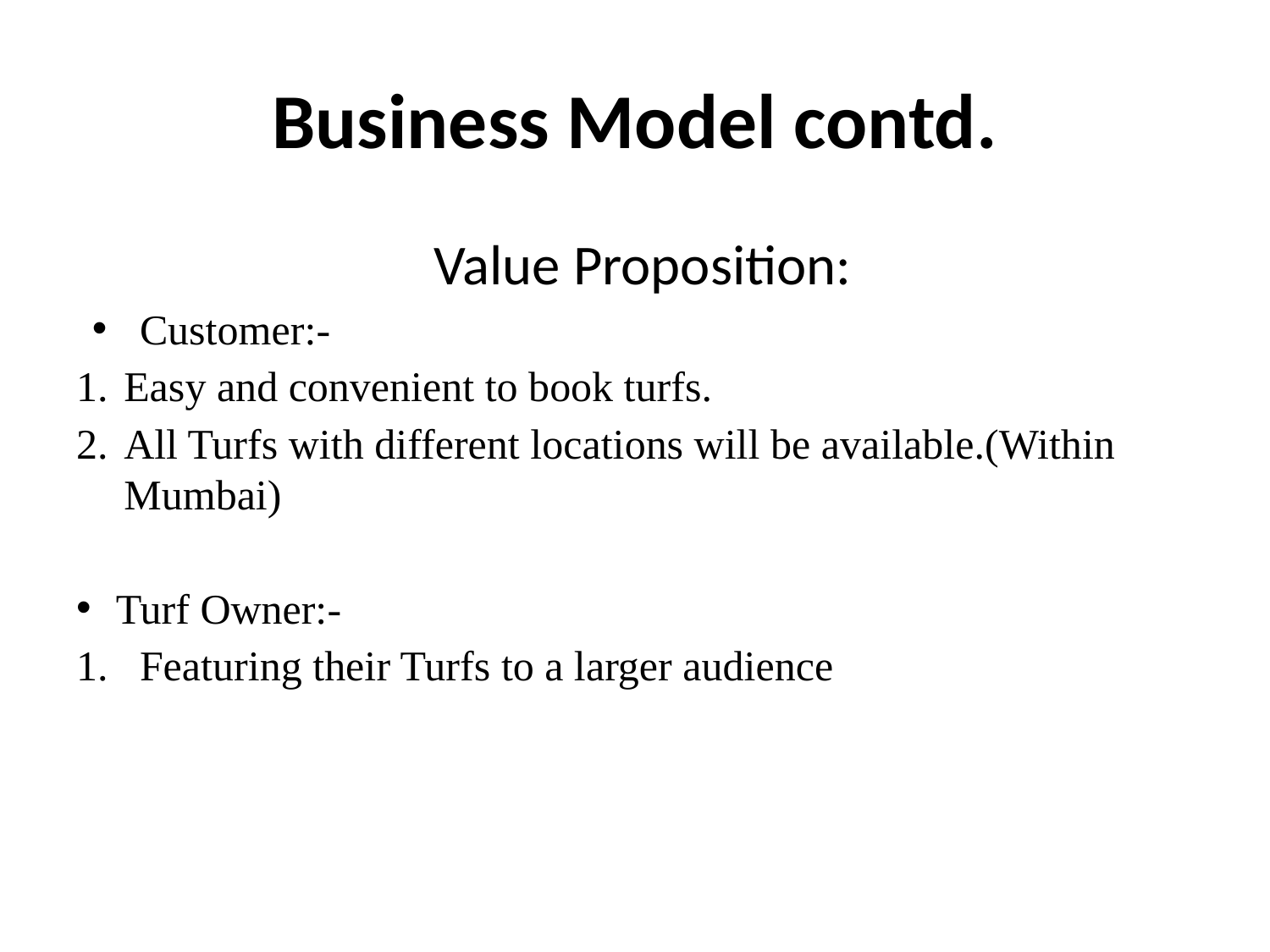

# Business Model contd.
Value Proposition:
Customer:-
Easy and convenient to book turfs.
All Turfs with different locations will be available.(Within Mumbai)

Turf Owner:-
Featuring their Turfs to a larger audience